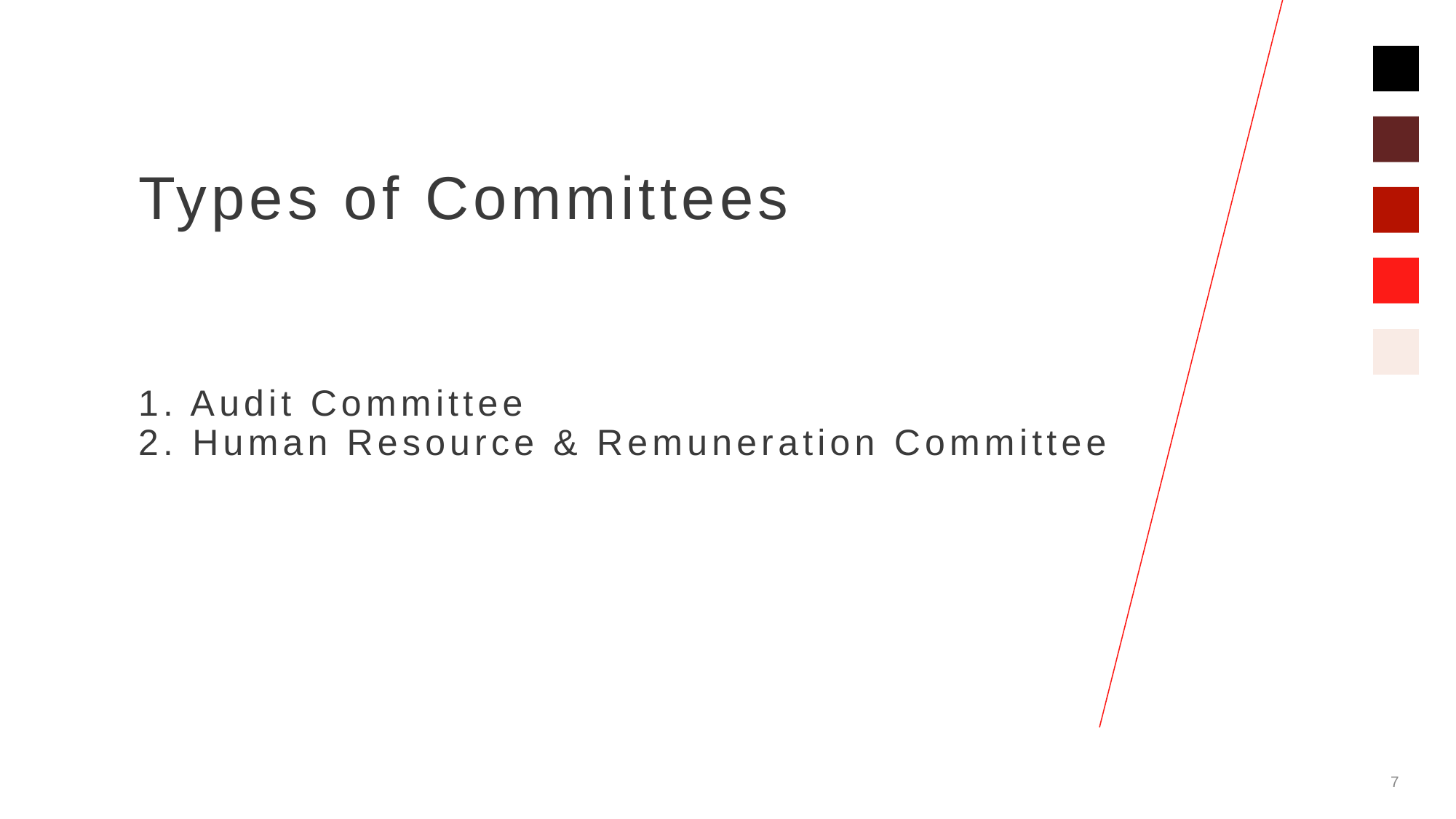

Types of Committees
# 1. Audit Committee 2. Human Resource & Remuneration Committee
7